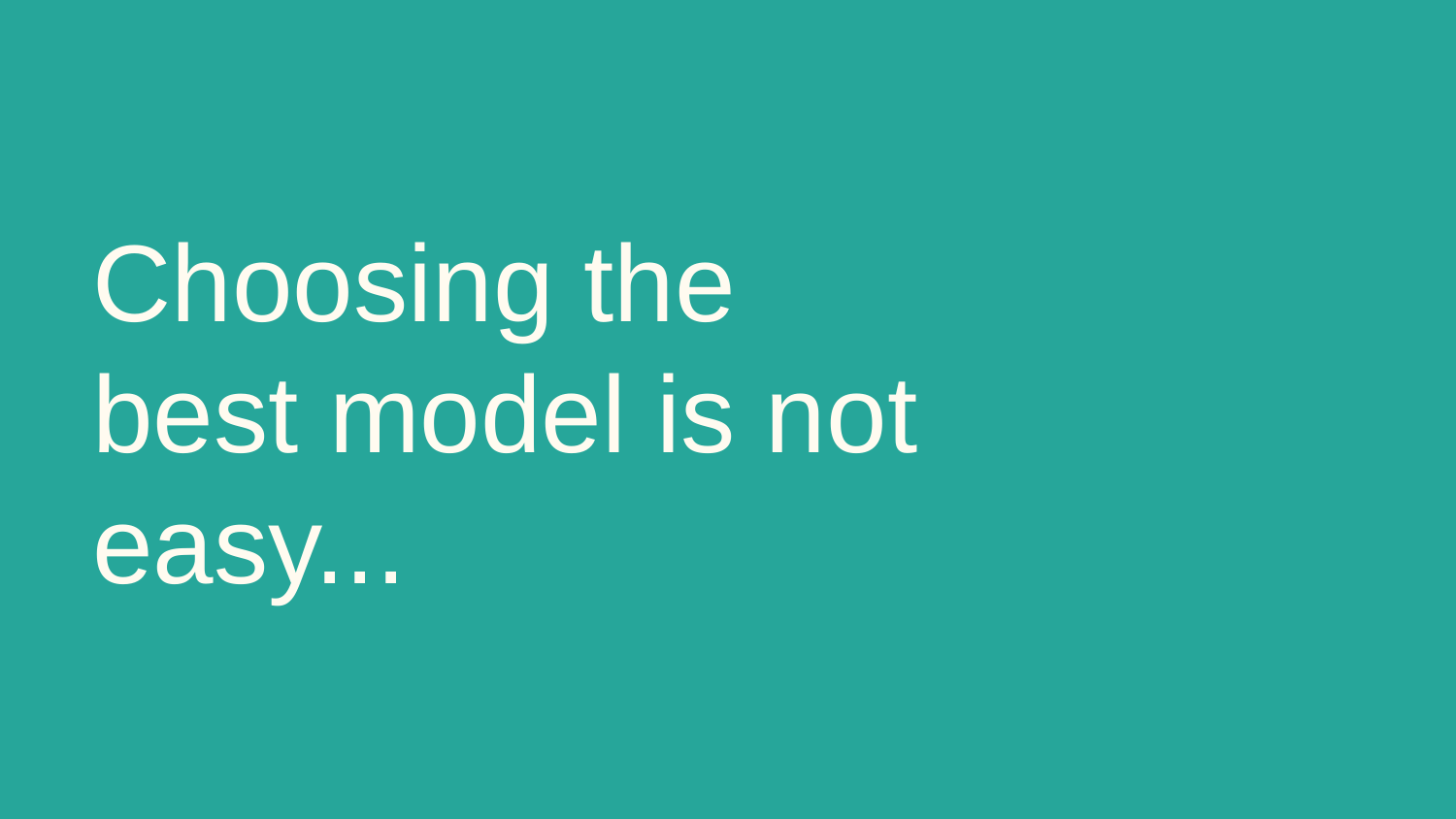

# Choosing the best model is not easy...